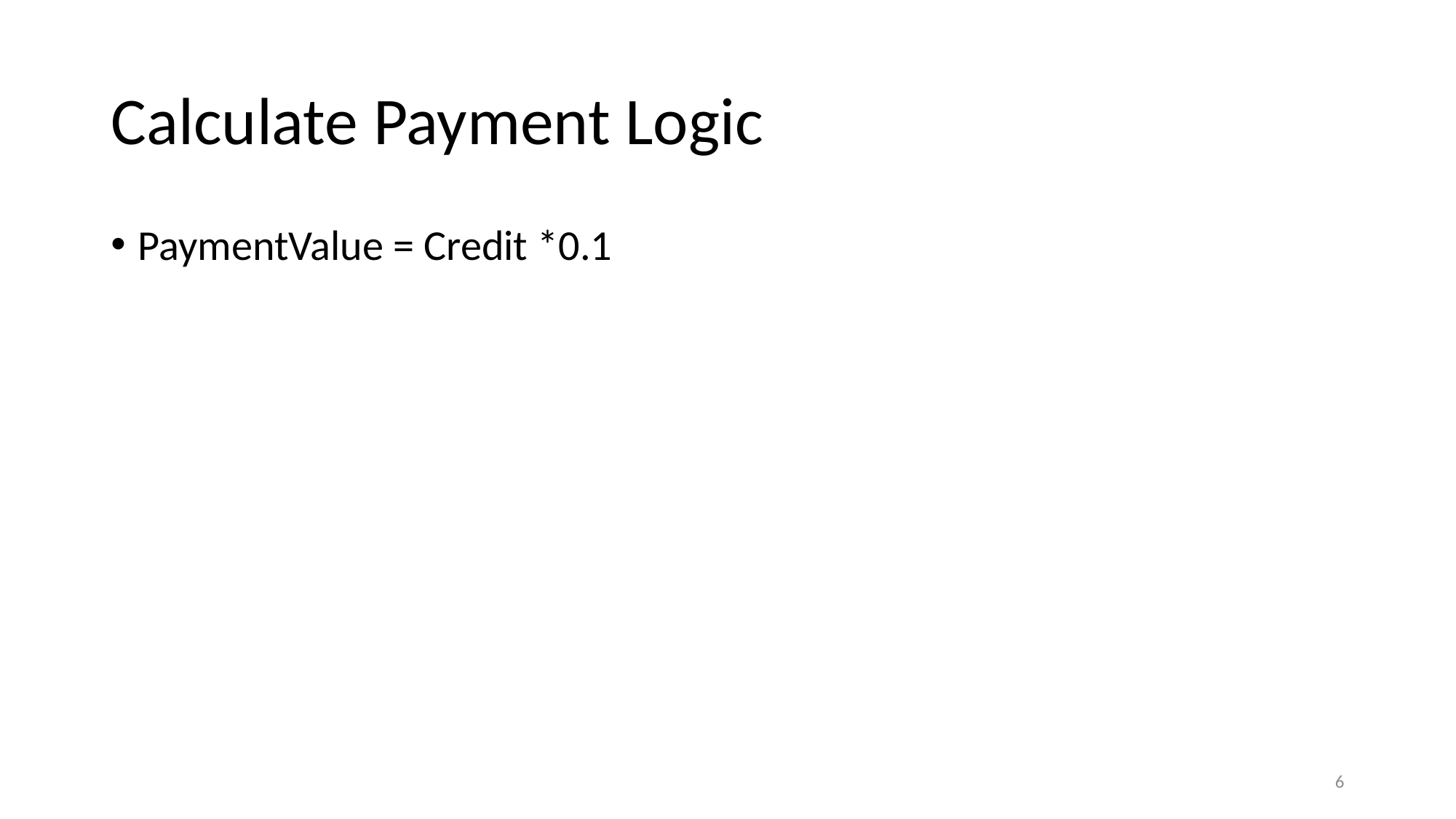

# Calculate Payment Logic
PaymentValue = Credit *0.1
6